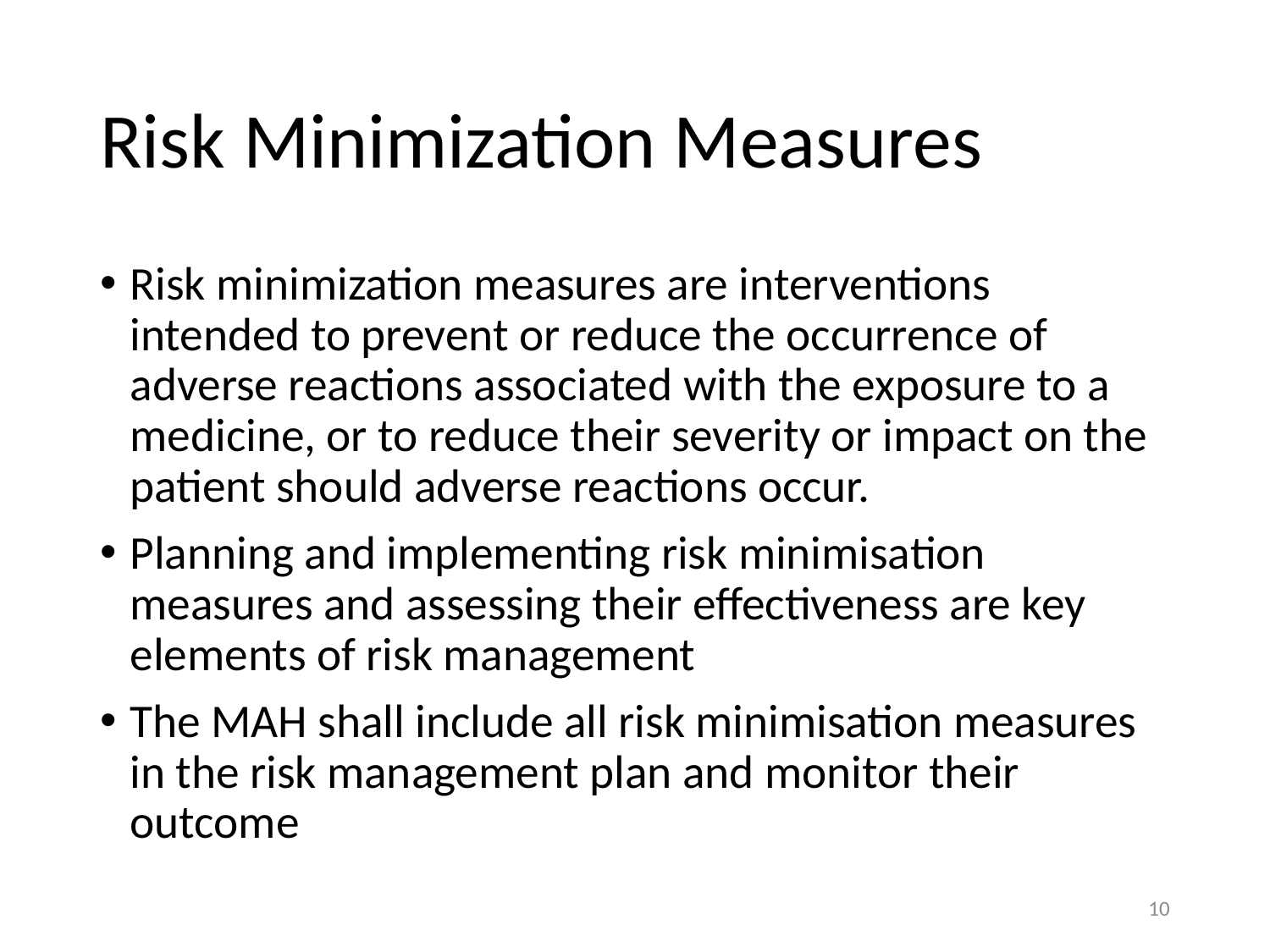

# Risk Minimization Measures
Risk minimization measures are interventions intended to prevent or reduce the occurrence of adverse reactions associated with the exposure to a medicine, or to reduce their severity or impact on the patient should adverse reactions occur.
Planning and implementing risk minimisation measures and assessing their effectiveness are key elements of risk management
The MAH shall include all risk minimisation measures in the risk management plan and monitor their outcome
10